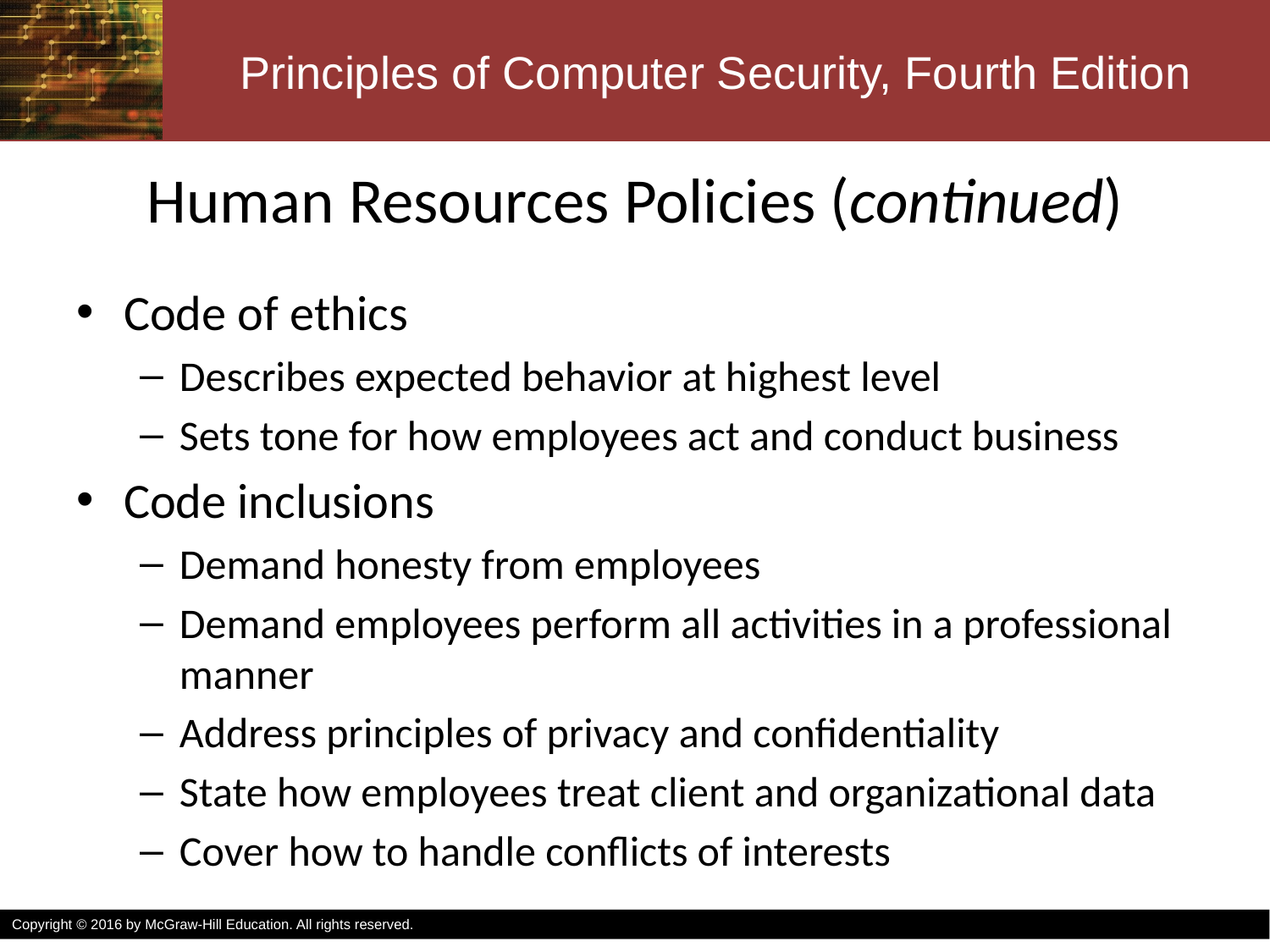

# Human Resources Policies (continued)
Code of ethics
Describes expected behavior at highest level
Sets tone for how employees act and conduct business
Code inclusions
Demand honesty from employees
Demand employees perform all activities in a professional manner
Address principles of privacy and confidentiality
State how employees treat client and organizational data
Cover how to handle conflicts of interests